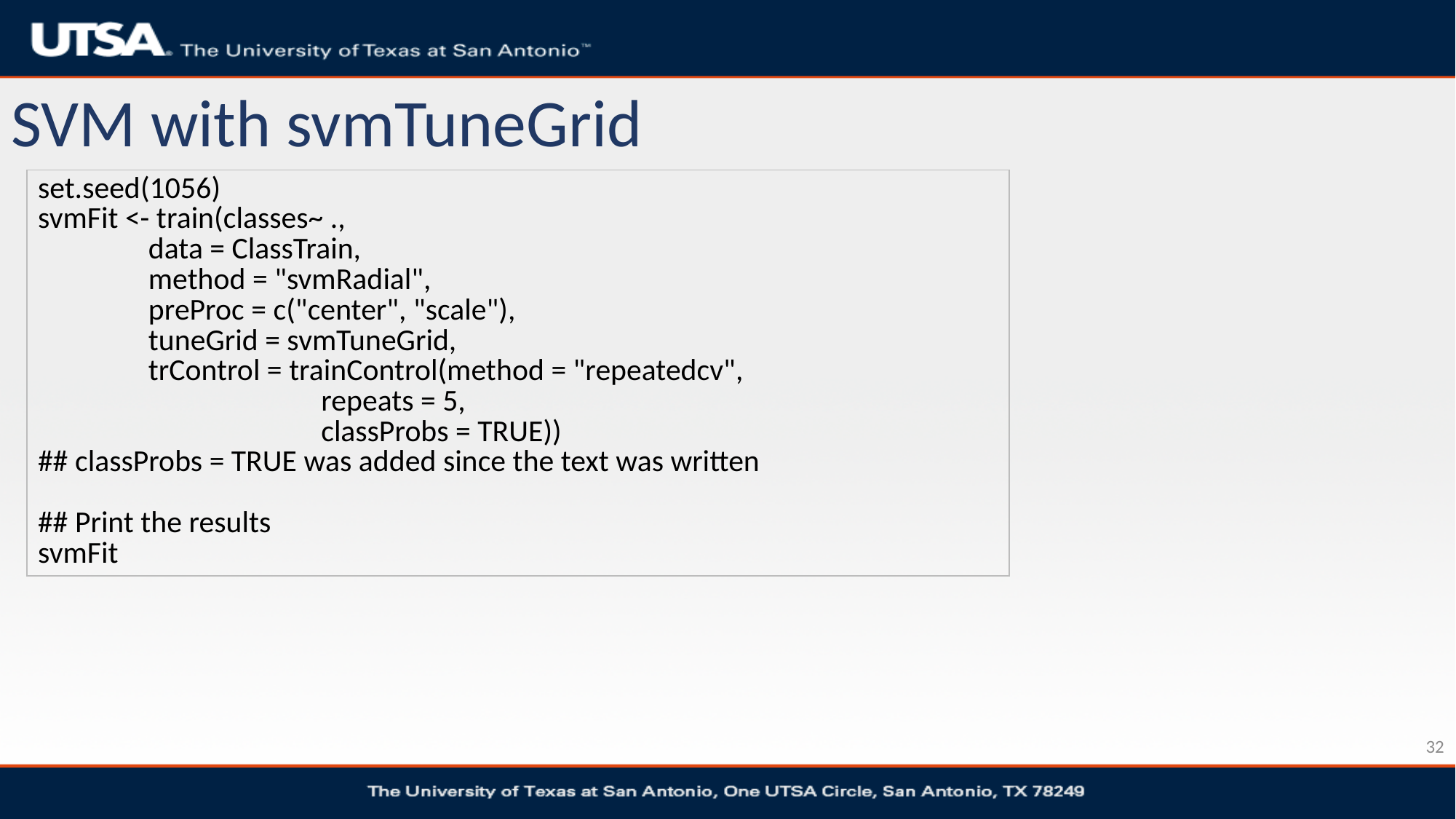

# SVM with svmTuneGrid
| set.seed(1056) svmFit <- train(classes~ ., data = ClassTrain, method = "svmRadial", preProc = c("center", "scale"), tuneGrid = svmTuneGrid, trControl = trainControl(method = "repeatedcv", repeats = 5, classProbs = TRUE)) ## classProbs = TRUE was added since the text was written ## Print the results svmFit |
| --- |
32